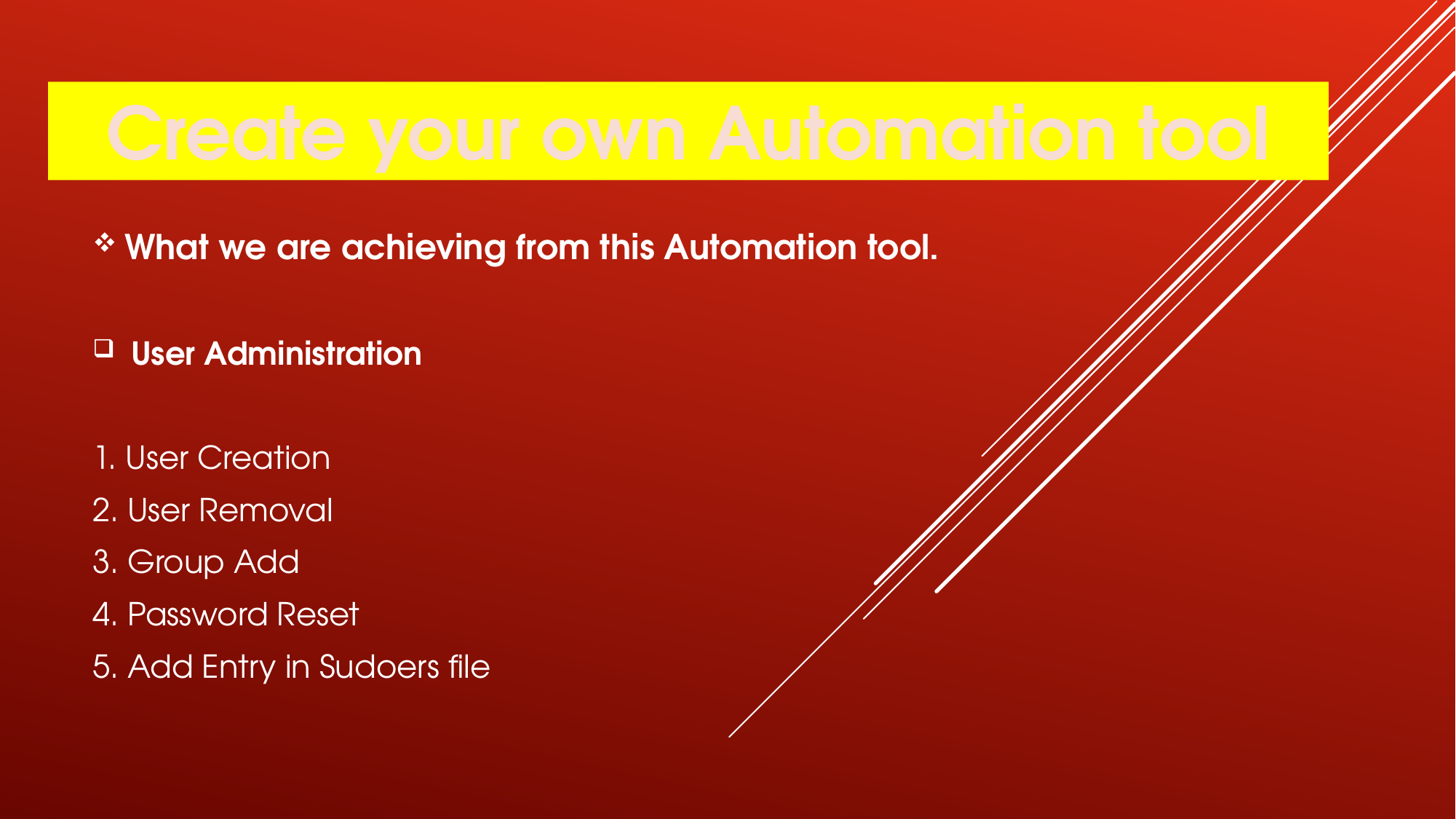

Create your own Automation tool
What we are achieving from this Automation tool.

User Administration

1. User Creation
2. User Removal
3. Group Add
4. Password Reset
5. Add Entry in Sudoers file